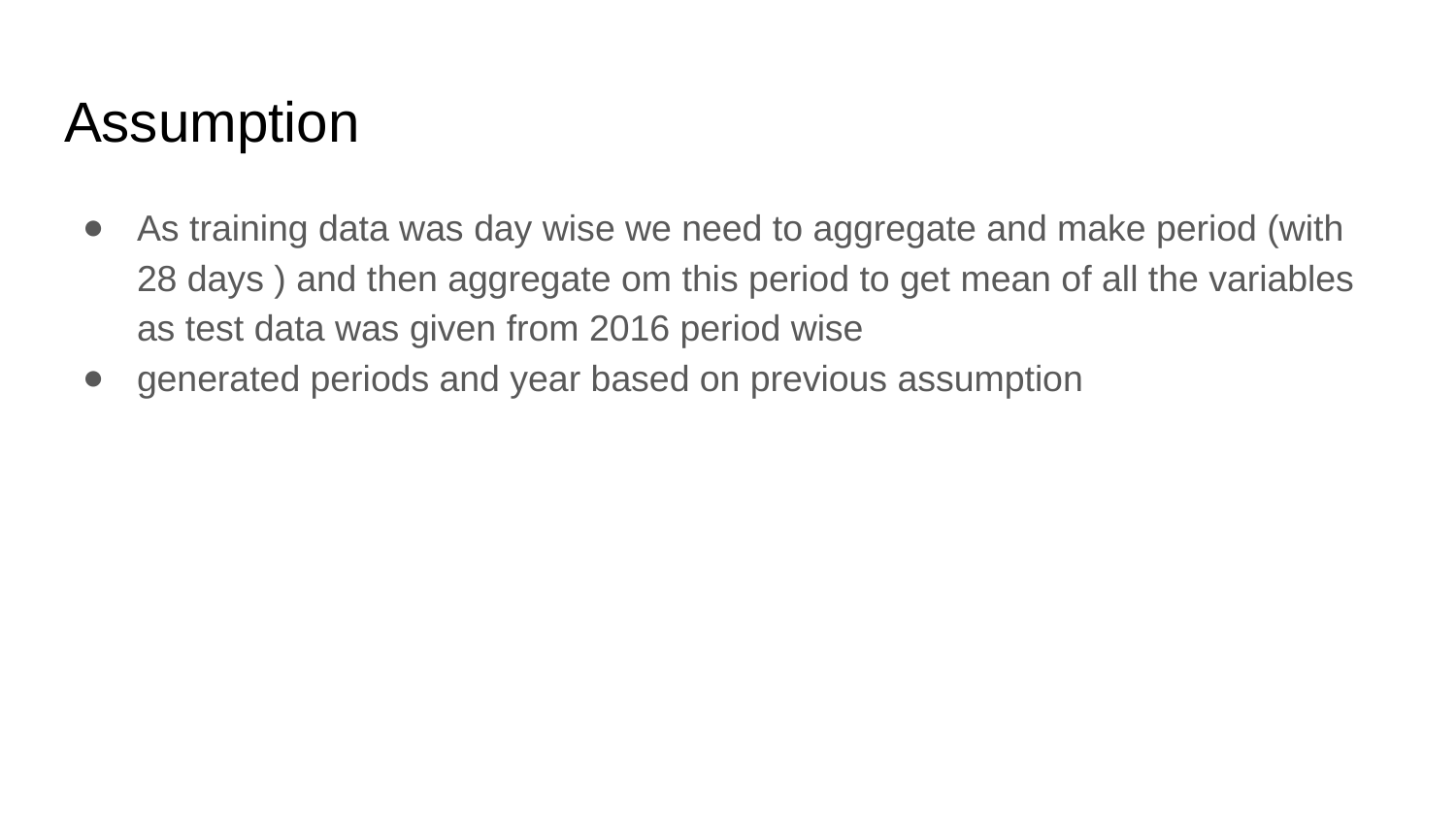

# Assumption
As training data was day wise we need to aggregate and make period (with 28 days ) and then aggregate om this period to get mean of all the variables as test data was given from 2016 period wise
generated periods and year based on previous assumption